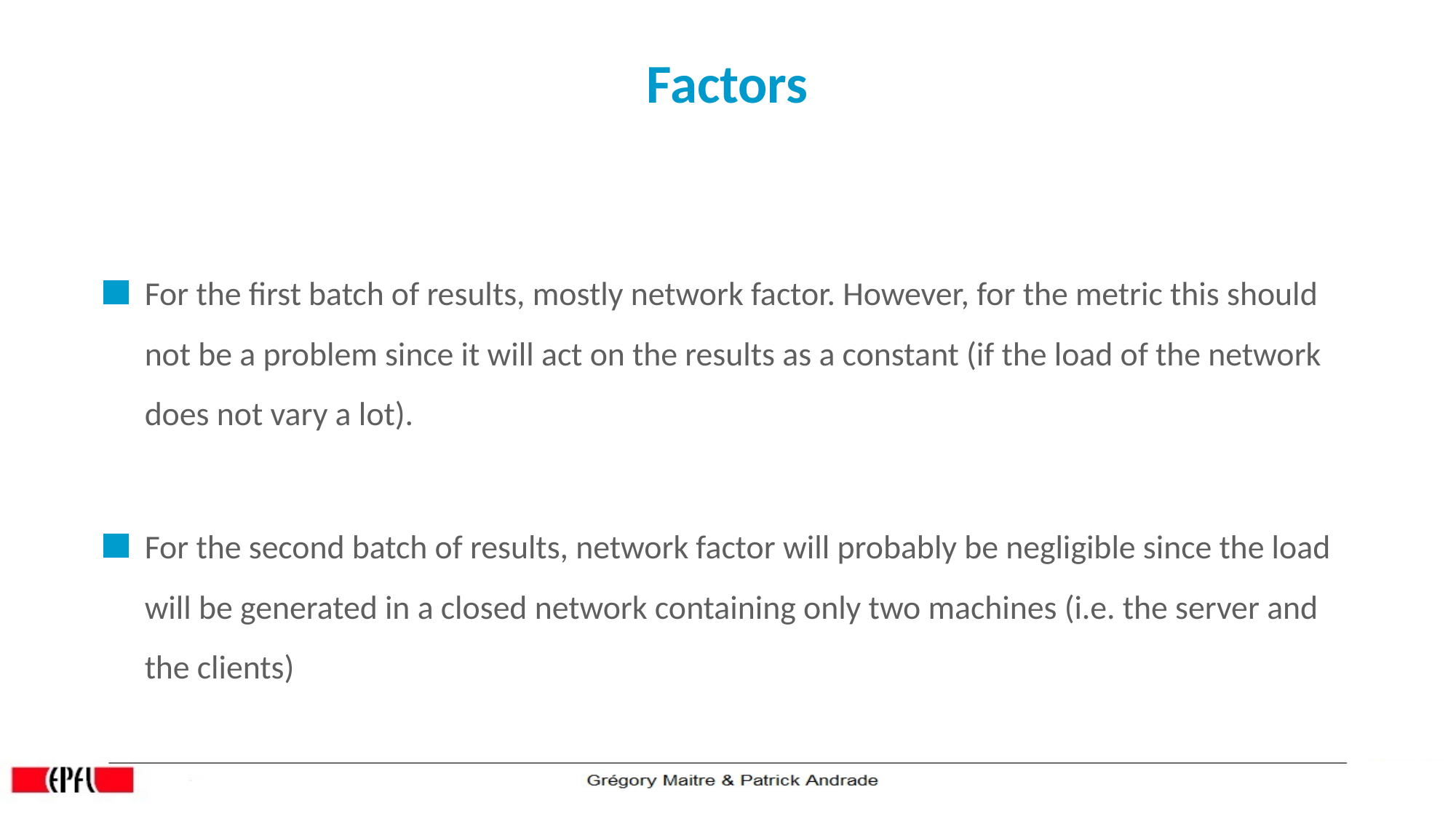

Factors
For the first batch of results, mostly network factor. However, for the metric this should not be a problem since it will act on the results as a constant (if the load of the network does not vary a lot).

For the second batch of results, network factor will probably be negligible since the load will be generated in a closed network containing only two machines (i.e. the server and the clients)